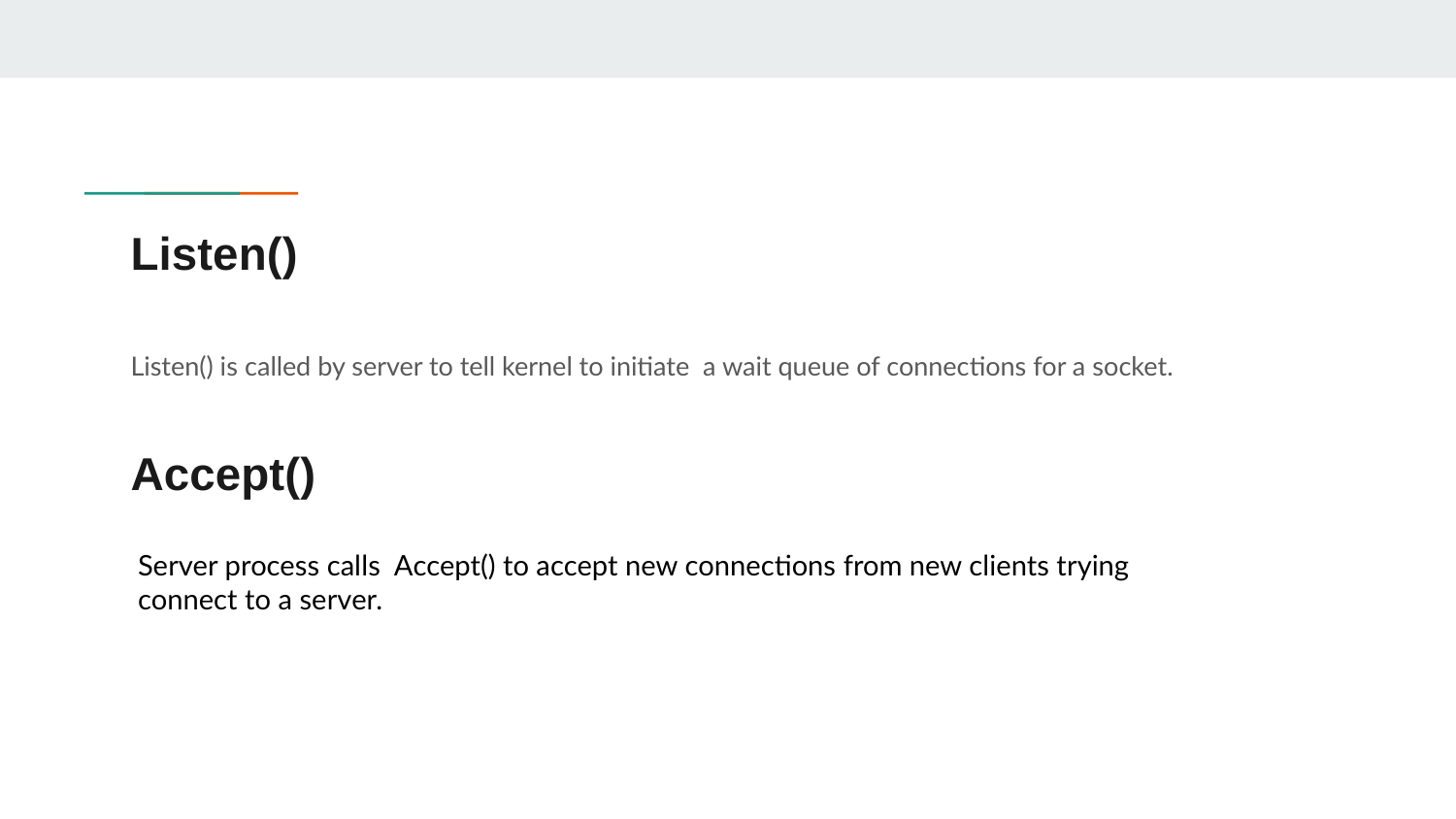

# Listen()
Listen() is called by server to tell kernel to initiate  a wait queue of connections for a socket.
Accept()
Server process calls  Accept() to accept new connections from new clients trying connect to a server.